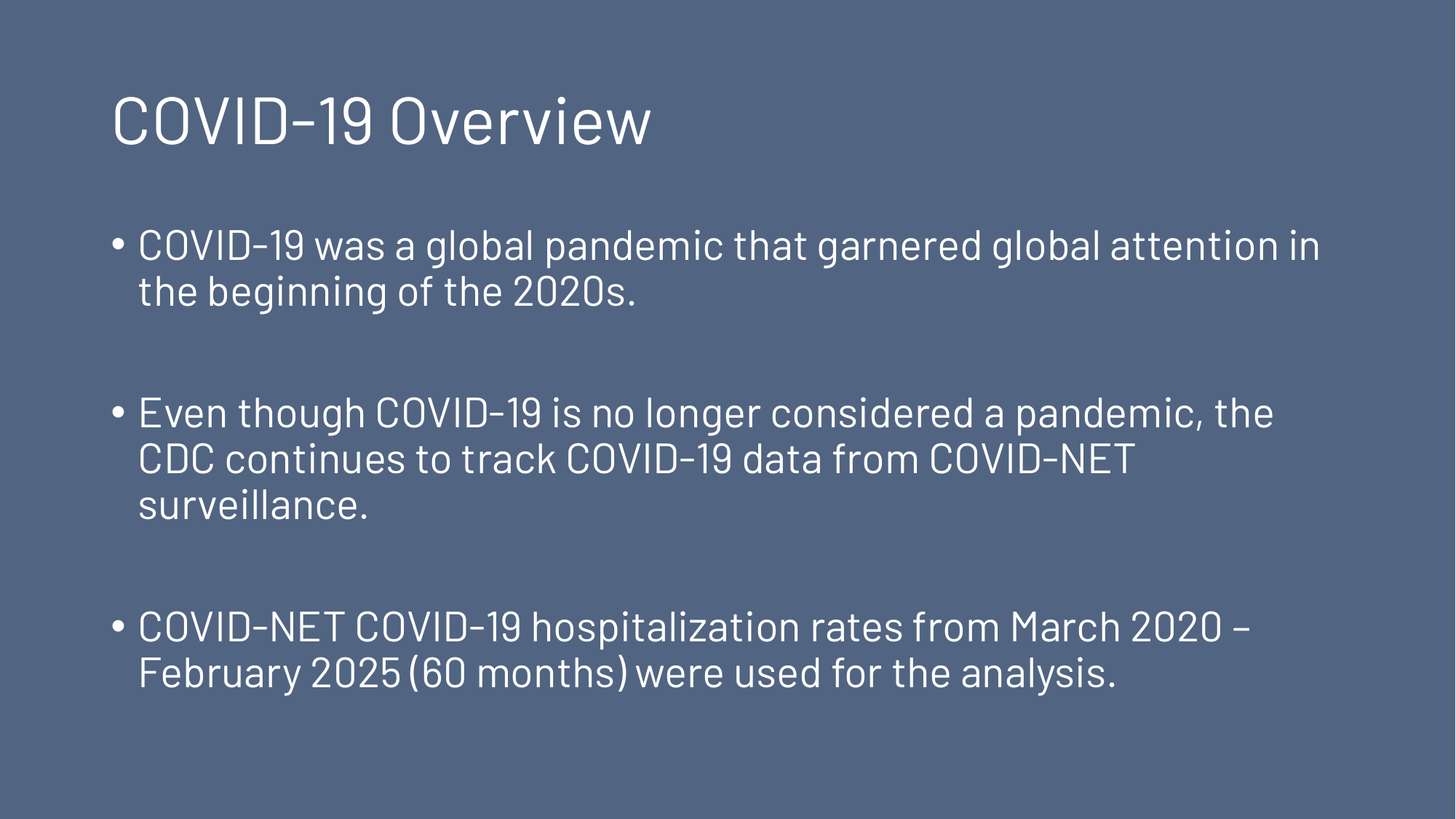

# COVID-19 Overview
COVID-19 was a global pandemic that garnered global attention in the beginning of the 2020s.

Even though COVID-19 is no longer considered a pandemic, the CDC continues to track COVID-19 data from COVID-NET surveillance.

COVID-NET COVID-19 hospitalization rates from March 2020 – February 2025 (60 months) were used for the analysis.